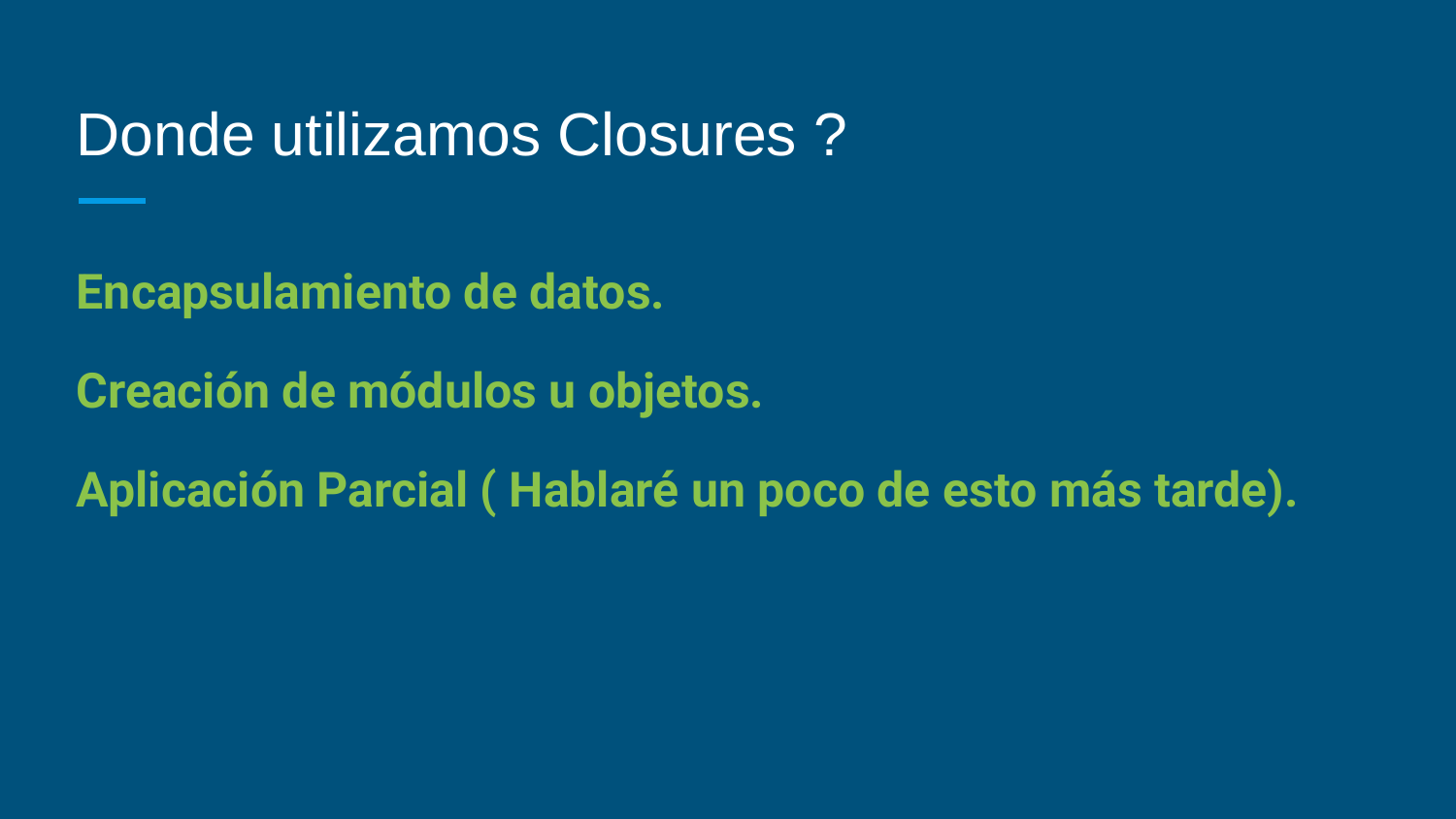

# Donde utilizamos Closures ?
Encapsulamiento de datos.
Creación de módulos u objetos.
Aplicación Parcial ( Hablaré un poco de esto más tarde).